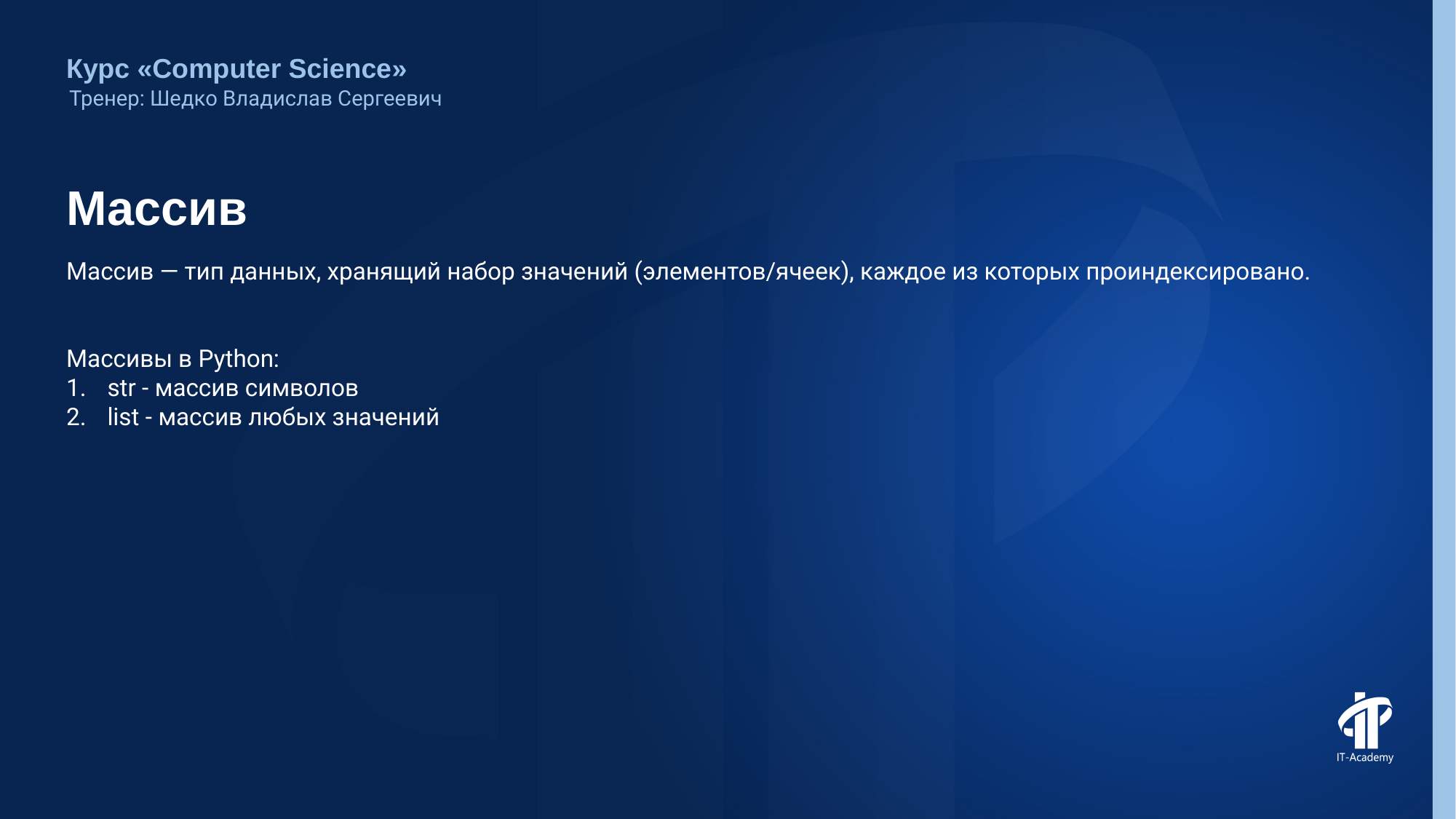

Курс «Computer Science»
Тренер: Шедко Владислав Сергеевич

# Массив
Массив — тип данных, хранящий набор значений (элементов/ячеек), каждое из которых проиндексировано.

Массивы в Python:
str - массив символов
list - массив любых значений